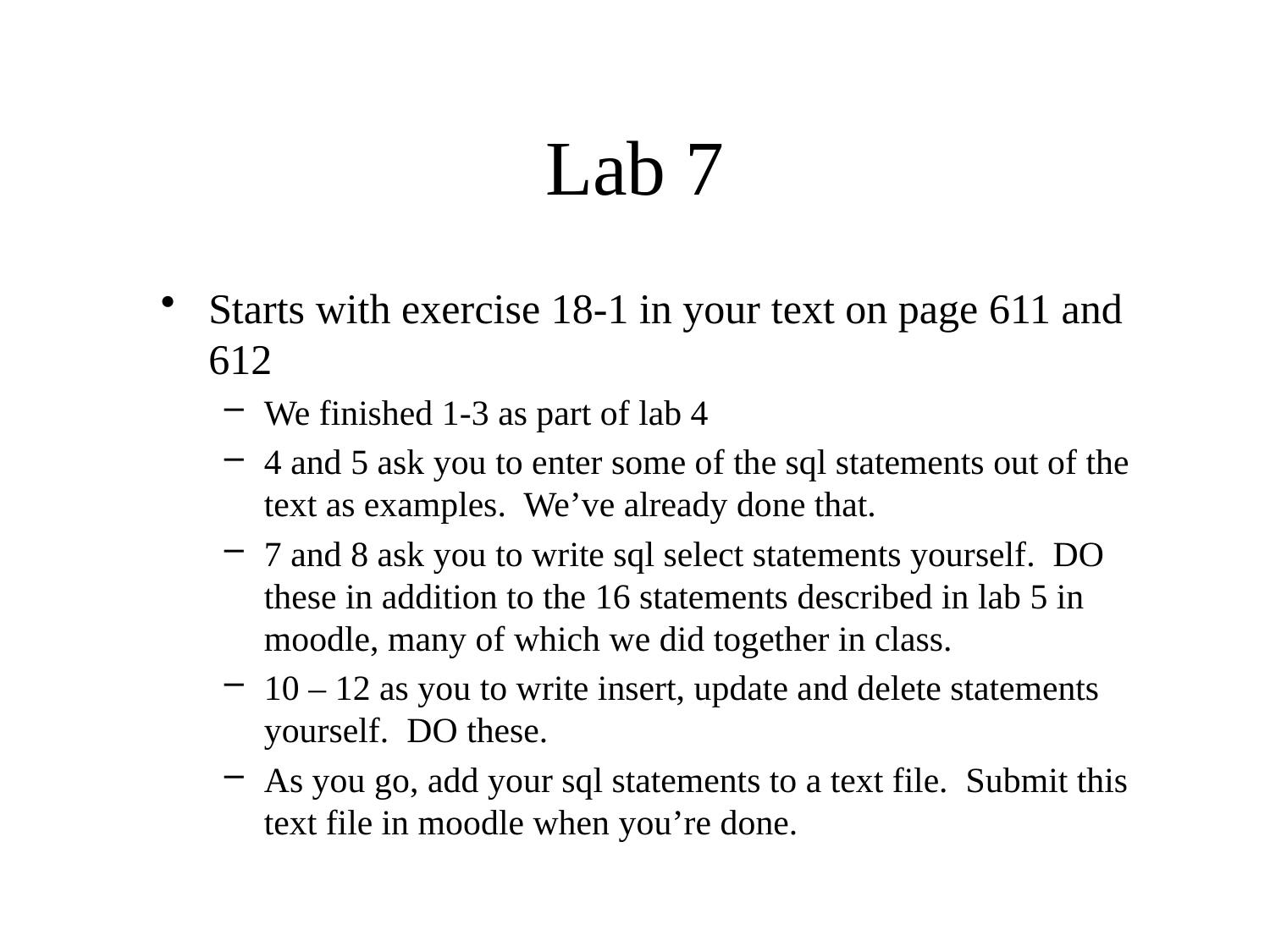

# Lab 7
Starts with exercise 18-1 in your text on page 611 and 612
We finished 1-3 as part of lab 4
4 and 5 ask you to enter some of the sql statements out of the text as examples.  We’ve already done that.
7 and 8 ask you to write sql select statements yourself.  DO these in addition to the 16 statements described in lab 5 in moodle, many of which we did together in class.
10 – 12 as you to write insert, update and delete statements yourself.  DO these.
As you go, add your sql statements to a text file.  Submit this text file in moodle when you’re done.